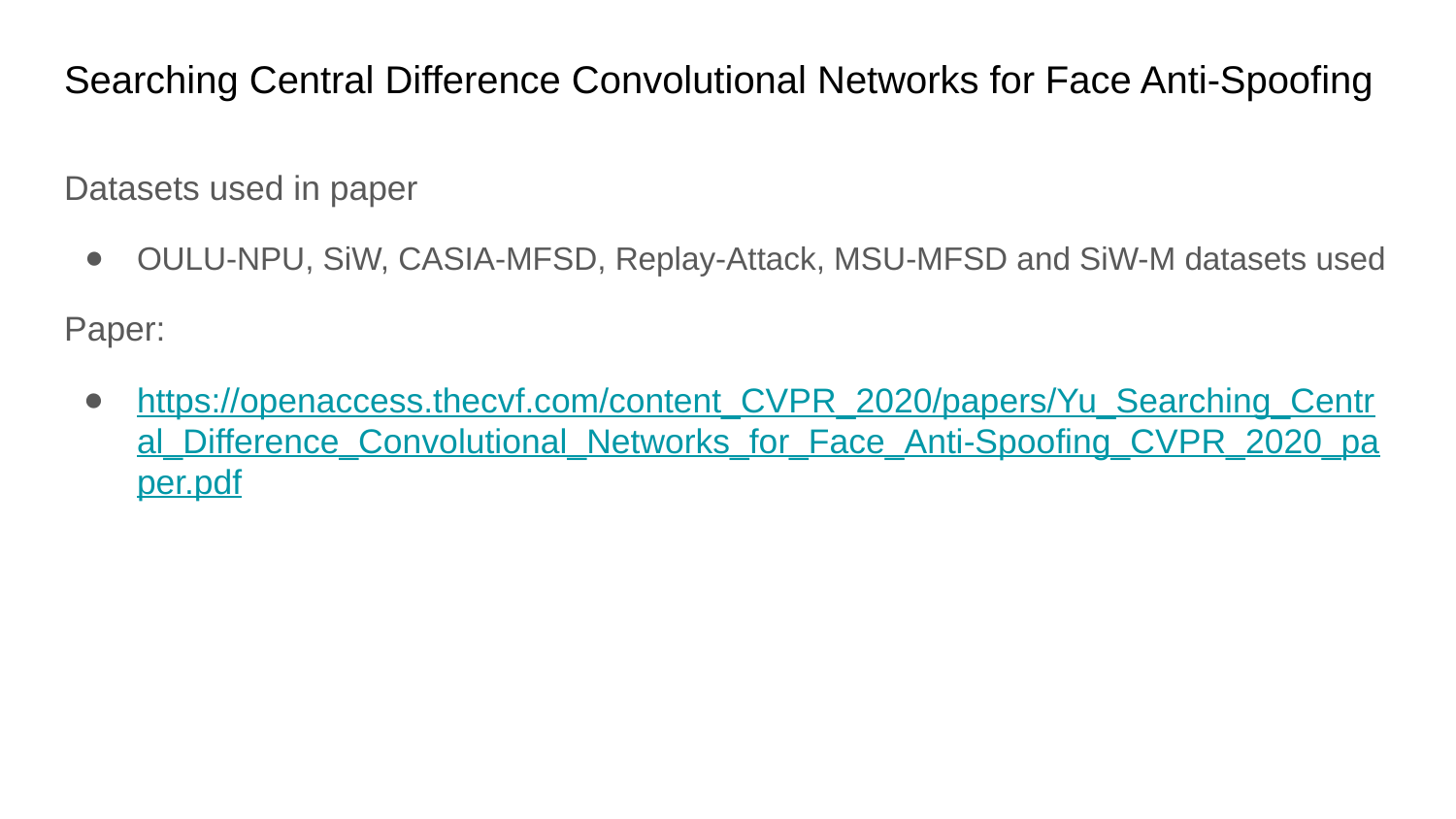

# Searching Central Difference Convolutional Networks for Face Anti-Spoofing
Datasets used in paper
OULU-NPU, SiW, CASIA-MFSD, Replay-Attack, MSU-MFSD and SiW-M datasets used
Paper:
https://openaccess.thecvf.com/content_CVPR_2020/papers/Yu_Searching_Central_Difference_Convolutional_Networks_for_Face_Anti-Spoofing_CVPR_2020_paper.pdf